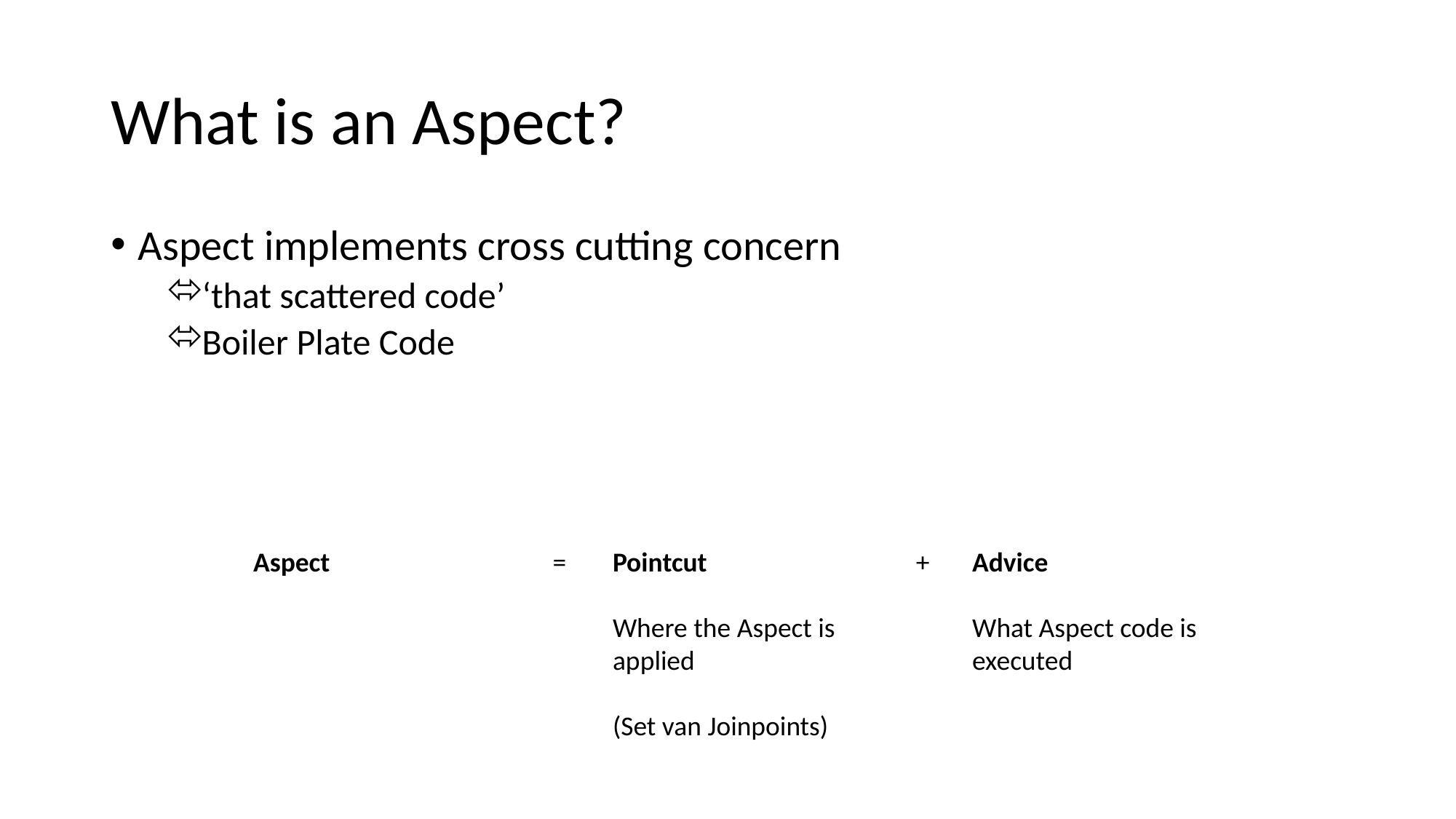

# What is an Aspect?
Aspect implements cross cutting concern
‘that scattered code’
Boiler Plate Code

Aspect
=
Pointcut
Where the Aspect is applied

(Set van Joinpoints)
+
Advice

What Aspect code is executed